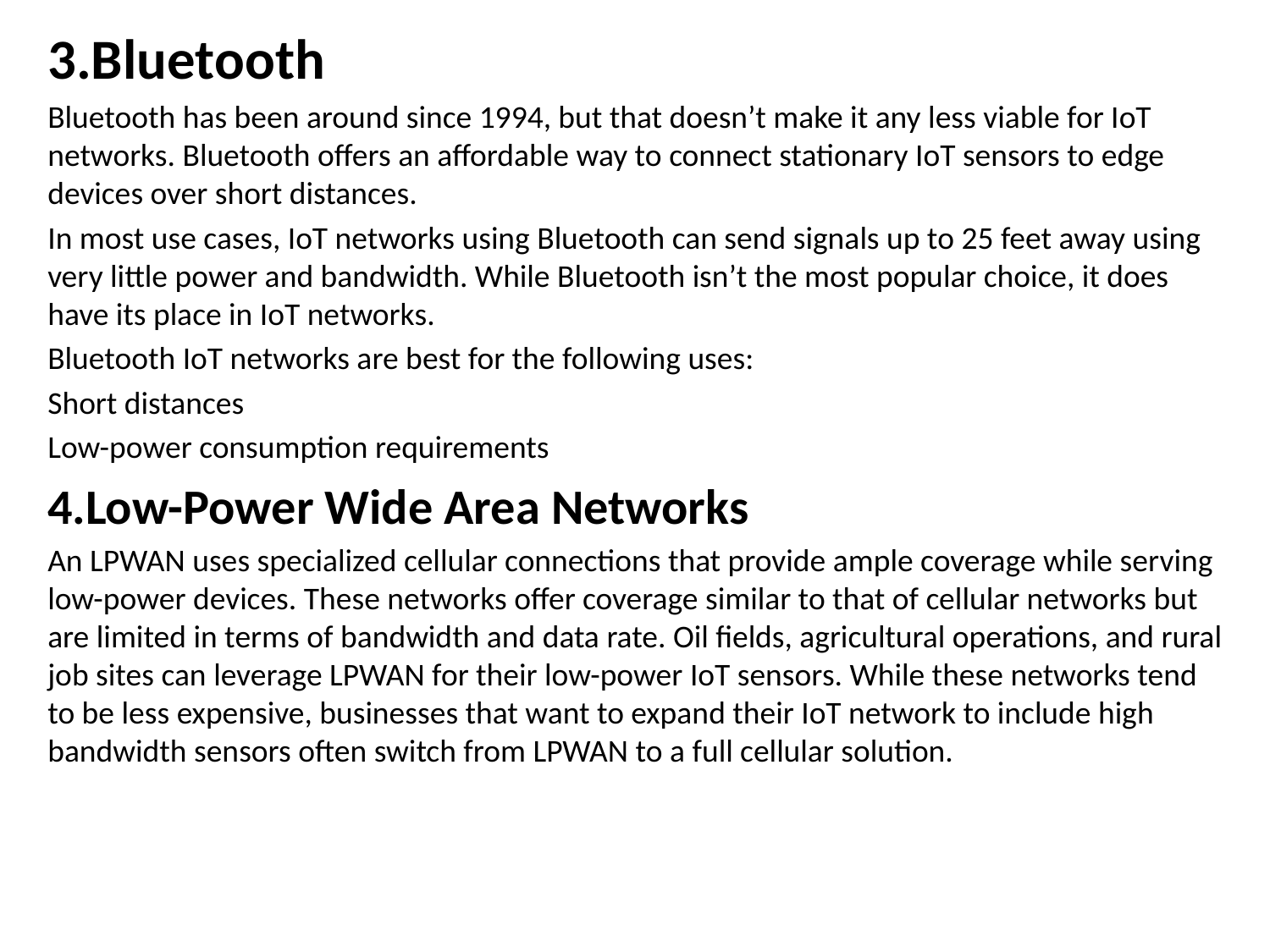

3.Bluetooth
Bluetooth has been around since 1994, but that doesn’t make it any less viable for IoT networks. Bluetooth offers an affordable way to connect stationary IoT sensors to edge devices over short distances.
In most use cases, IoT networks using Bluetooth can send signals up to 25 feet away using very little power and bandwidth. While Bluetooth isn’t the most popular choice, it does have its place in IoT networks.
Bluetooth IoT networks are best for the following uses:
Short distances
Low-power consumption requirements
4.Low-Power Wide Area Networks
An LPWAN uses specialized cellular connections that provide ample coverage while serving low-power devices. These networks offer coverage similar to that of cellular networks but are limited in terms of bandwidth and data rate. Oil fields, agricultural operations, and rural job sites can leverage LPWAN for their low-power IoT sensors. While these networks tend to be less expensive, businesses that want to expand their IoT network to include high bandwidth sensors often switch from LPWAN to a full cellular solution.